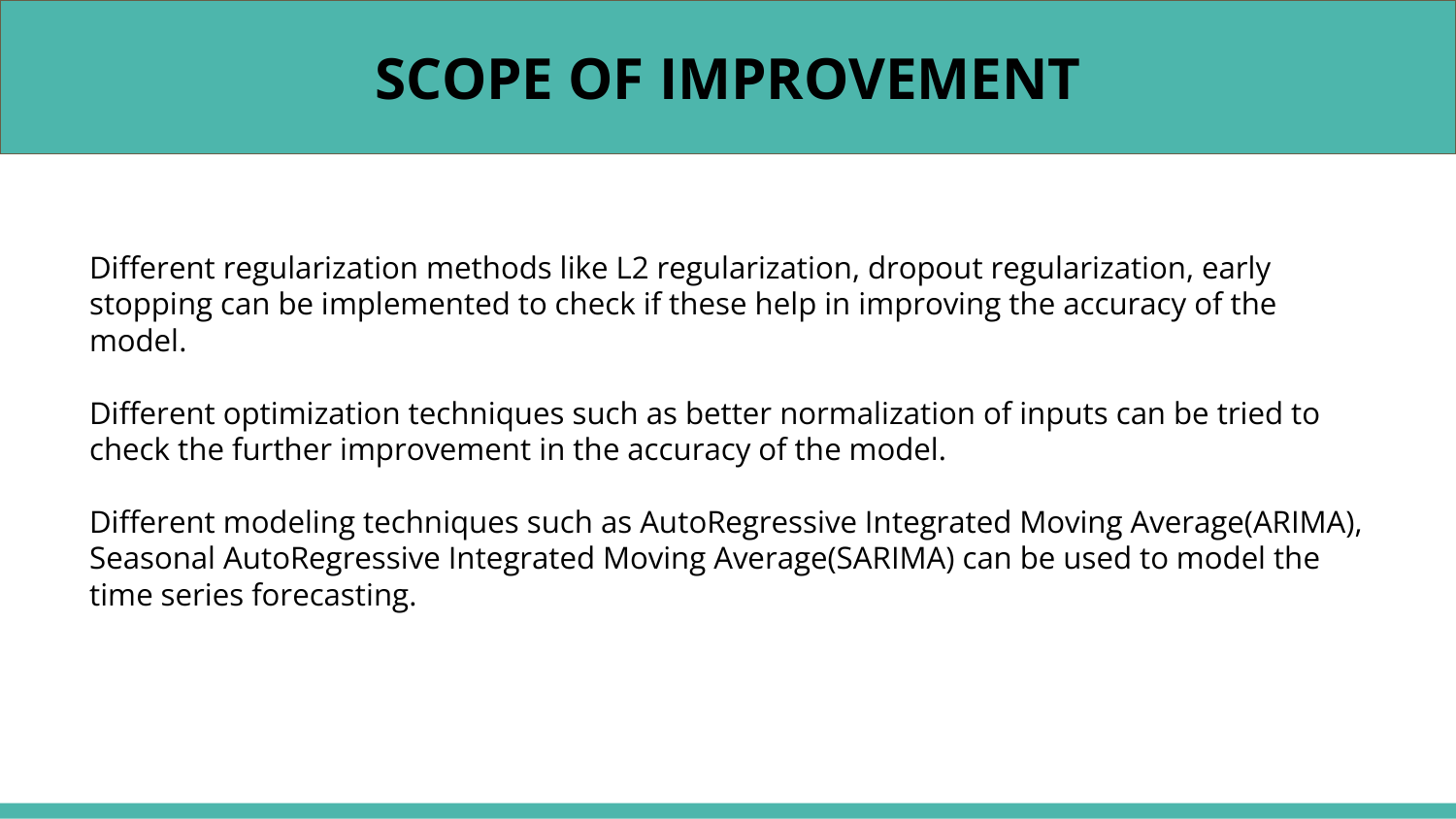

SCOPE OF IMPROVEMENT
Different regularization methods like L2 regularization, dropout regularization, early stopping can be implemented to check if these help in improving the accuracy of the model.

Different optimization techniques such as better normalization of inputs can be tried to check the further improvement in the accuracy of the model.

Different modeling techniques such as AutoRegressive Integrated Moving Average(ARIMA), Seasonal AutoRegressive Integrated Moving Average(SARIMA) can be used to model the time series forecasting.